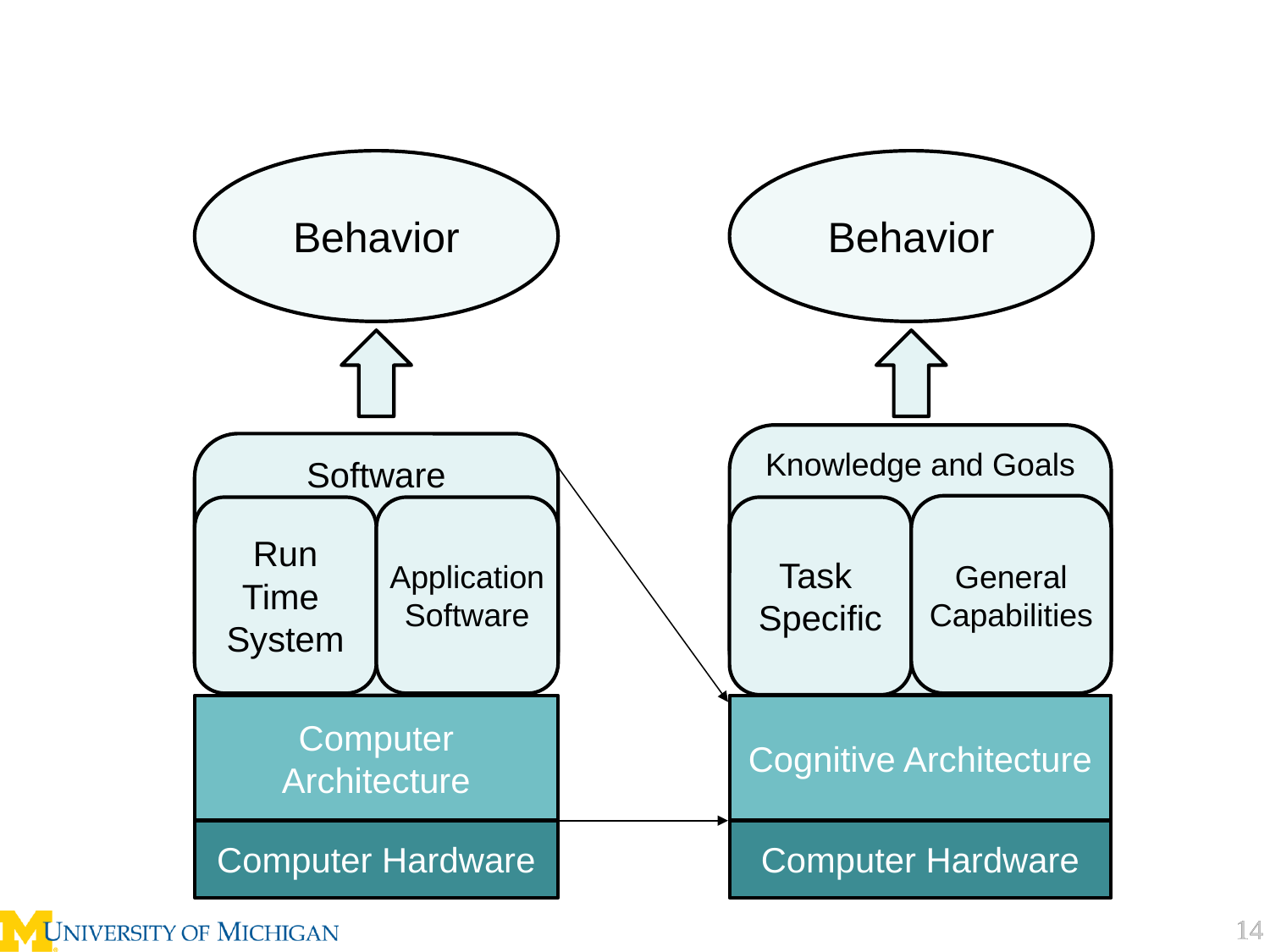

Computer and Cognitive Architectures
Behavior
Behavior

Knowledge and Goals
Software
General
Capabilities
Task
Specific
Run Time
System
Application Software
Computer Architecture
Cognitive Architecture
Computer Hardware
Computer Hardware